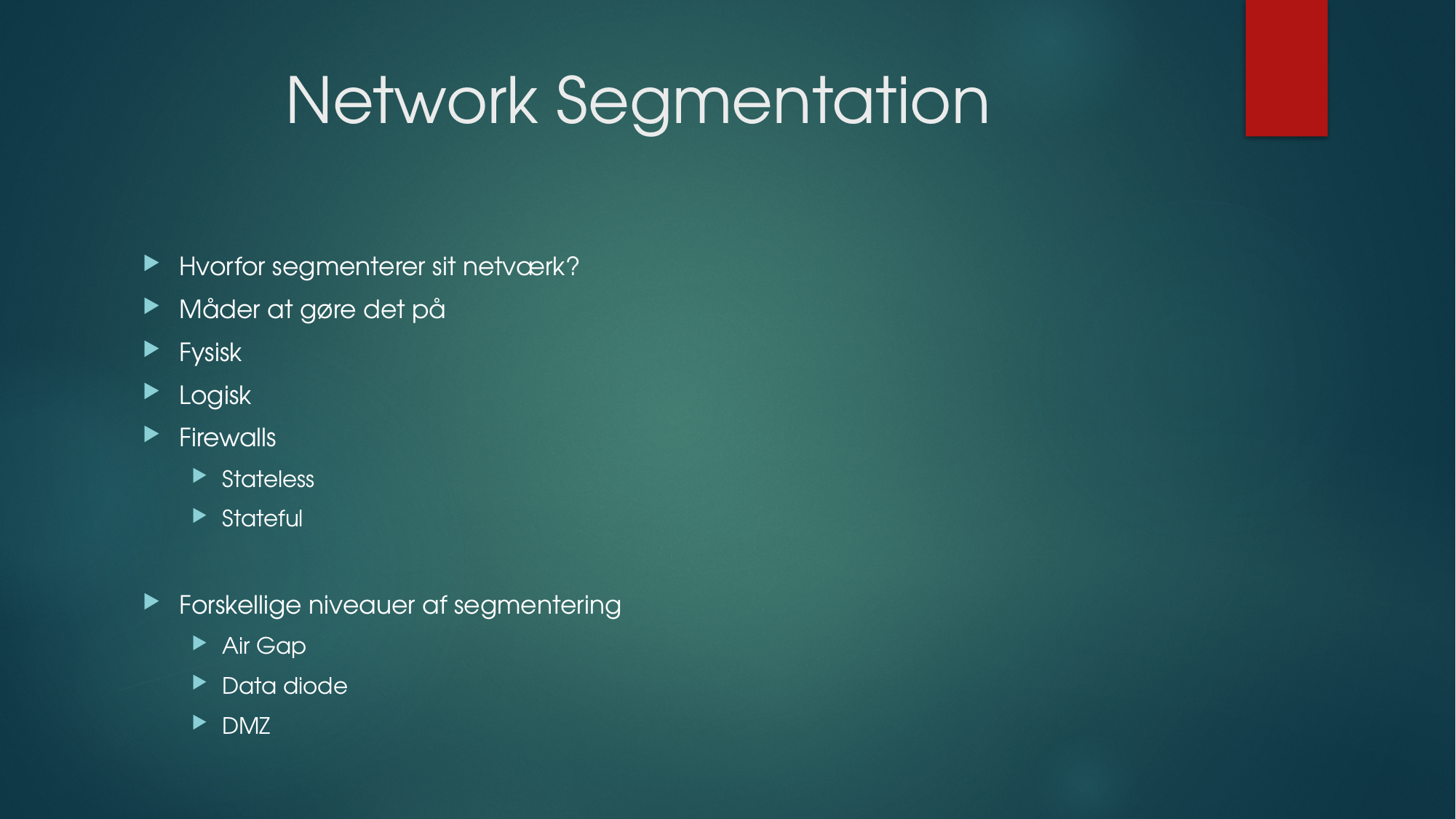

# Network Segmentation
Hvorfor segmenterer sit netværk?
Måder at gøre det på
Fysisk
Logisk
Firewalls
Stateless
Stateful

Forskellige niveauer af segmentering
Air Gap
Data diode
DMZ